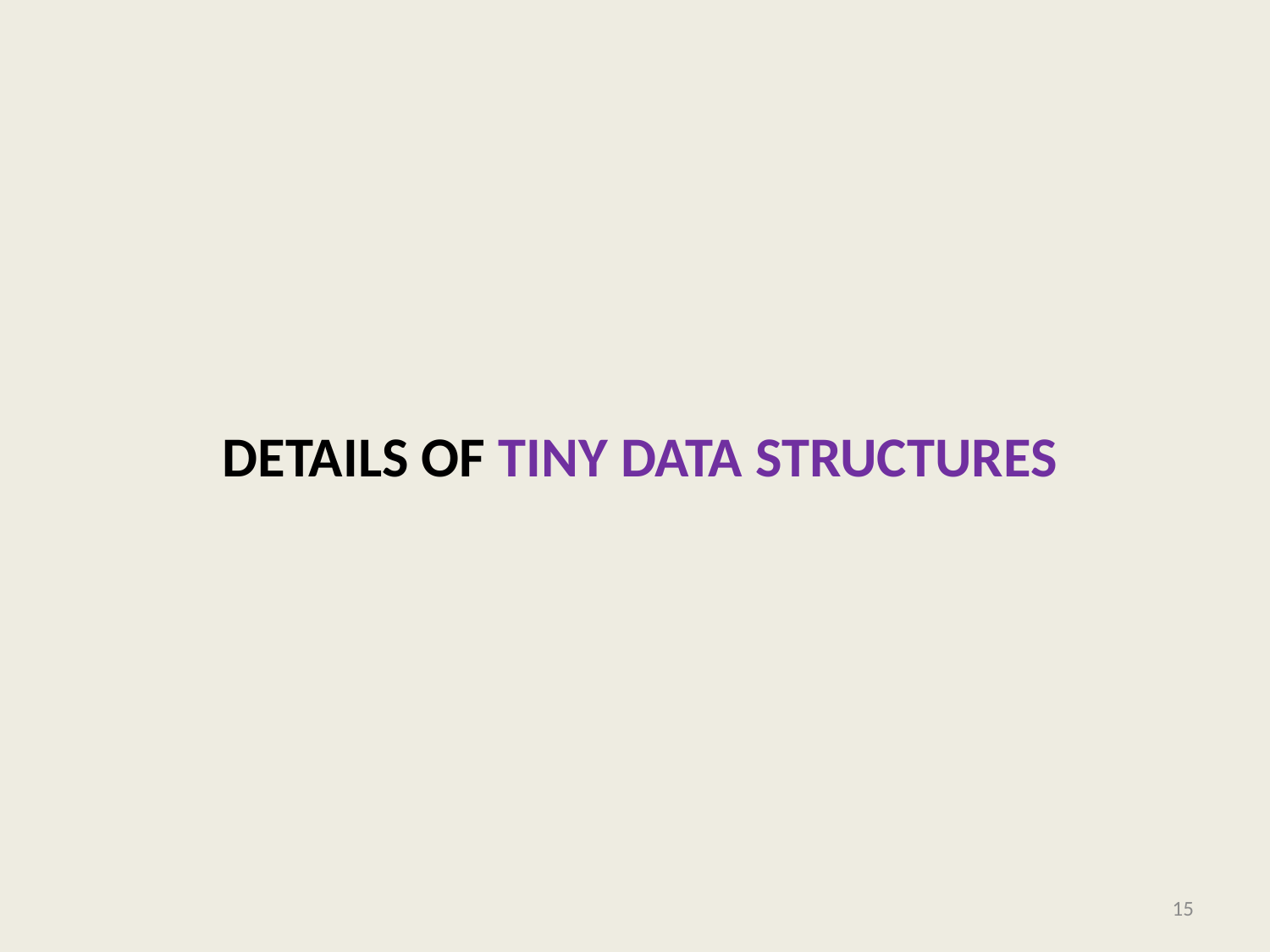

# Details of Tiny data structures
15